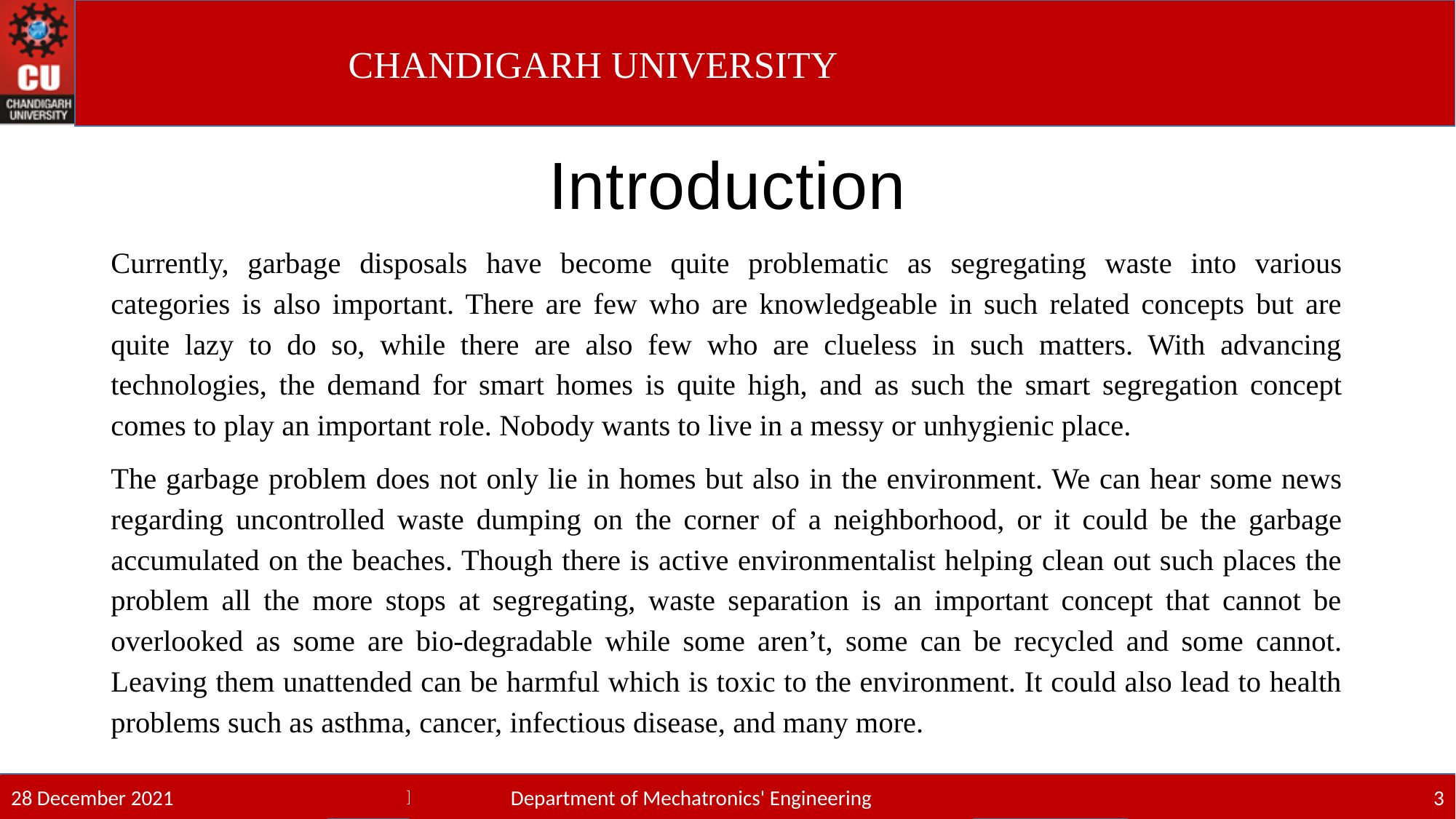

# Introduction
Currently, garbage disposals have become quite problematic as segregating waste into various categories is also important. There are few who are knowledgeable in such related concepts but are quite lazy to do so, while there are also few who are clueless in such matters. With advancing technologies, the demand for smart homes is quite high, and as such the smart segregation concept comes to play an important role. Nobody wants to live in a messy or unhygienic place.
The garbage problem does not only lie in homes but also in the environment. We can hear some news regarding uncontrolled waste dumping on the corner of a neighborhood, or it could be the garbage accumulated on the beaches. Though there is active environmentalist helping clean out such places the problem all the more stops at segregating, waste separation is an important concept that cannot be overlooked as some are bio-degradable while some aren’t, some can be recycled and some cannot. Leaving them unattended can be harmful which is toxic to the environment. It could also lead to health problems such as asthma, cancer, infectious disease, and many more.
28 December 2021
Department of Mechatronics' Engineering
3